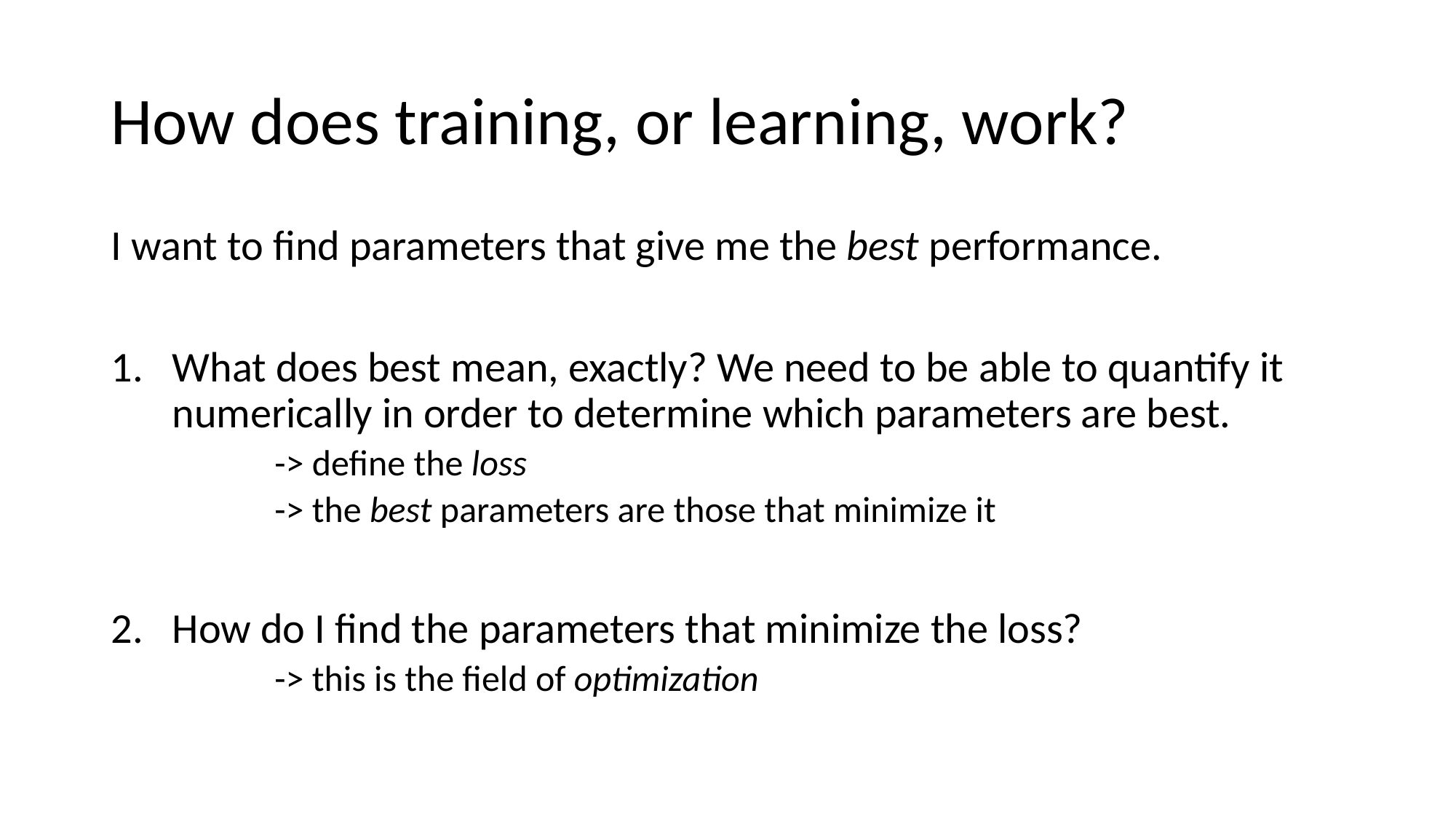

# How does training, or learning, work?
I want to find parameters that give me the best performance.

What does best mean, exactly? We need to be able to quantify it numerically in order to determine which parameters are best.
	-> define the loss
	-> the best parameters are those that minimize it

How do I find the parameters that minimize the loss?
	-> this is the field of optimization